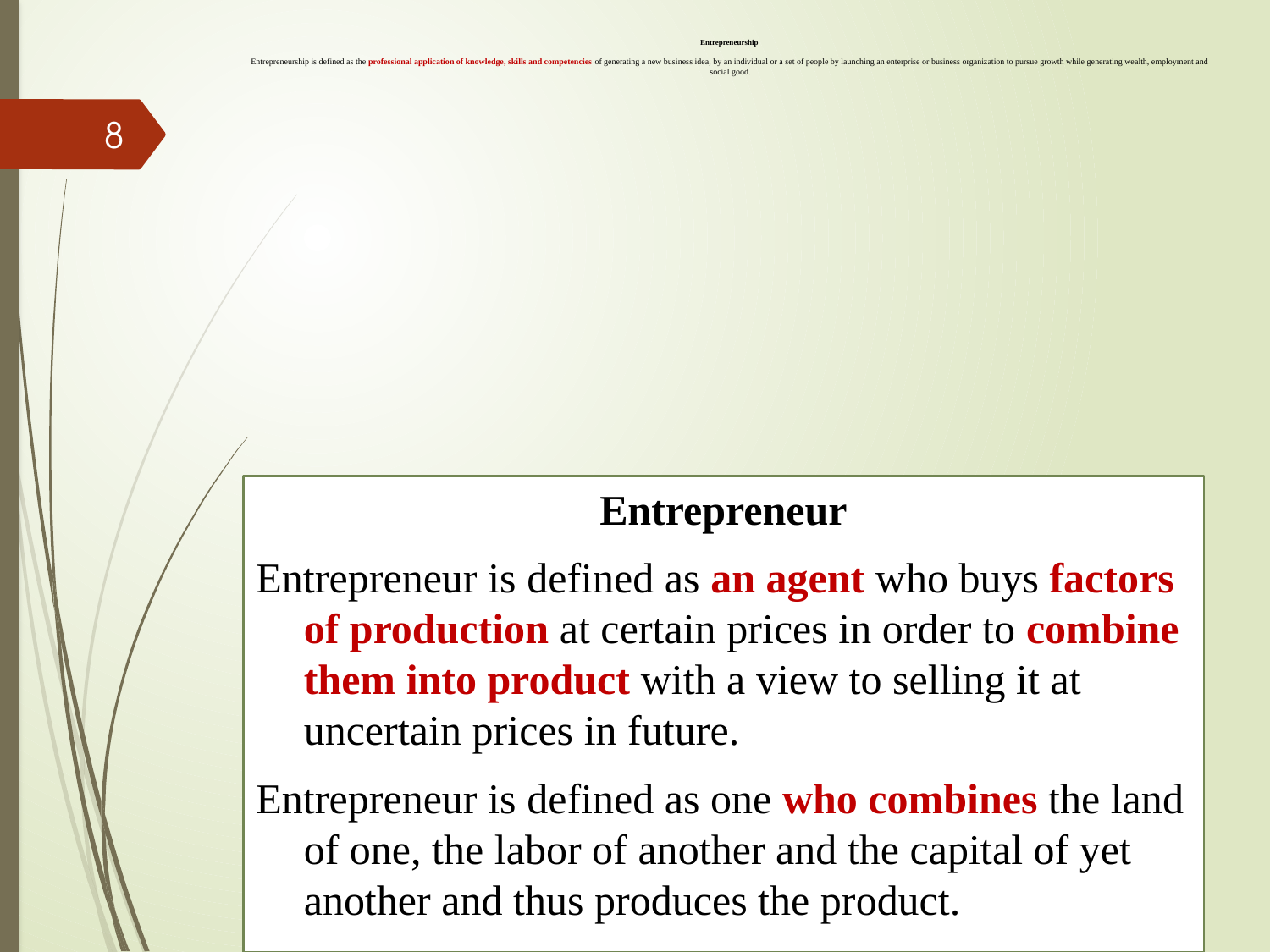

# Entrepreneurship Entrepreneurship is defined as the professional application of knowledge, skills and competencies of generating a new business idea, by an individual or a set of people by launching an enterprise or business organization to pursue growth while generating wealth, employment and social good.
8
Entrepreneur
Entrepreneur is defined as an agent who buys factors of production at certain prices in order to combine them into product with a view to selling it at uncertain prices in future.
Entrepreneur is defined as one who combines the land of one, the labor of another and the capital of yet another and thus produces the product.